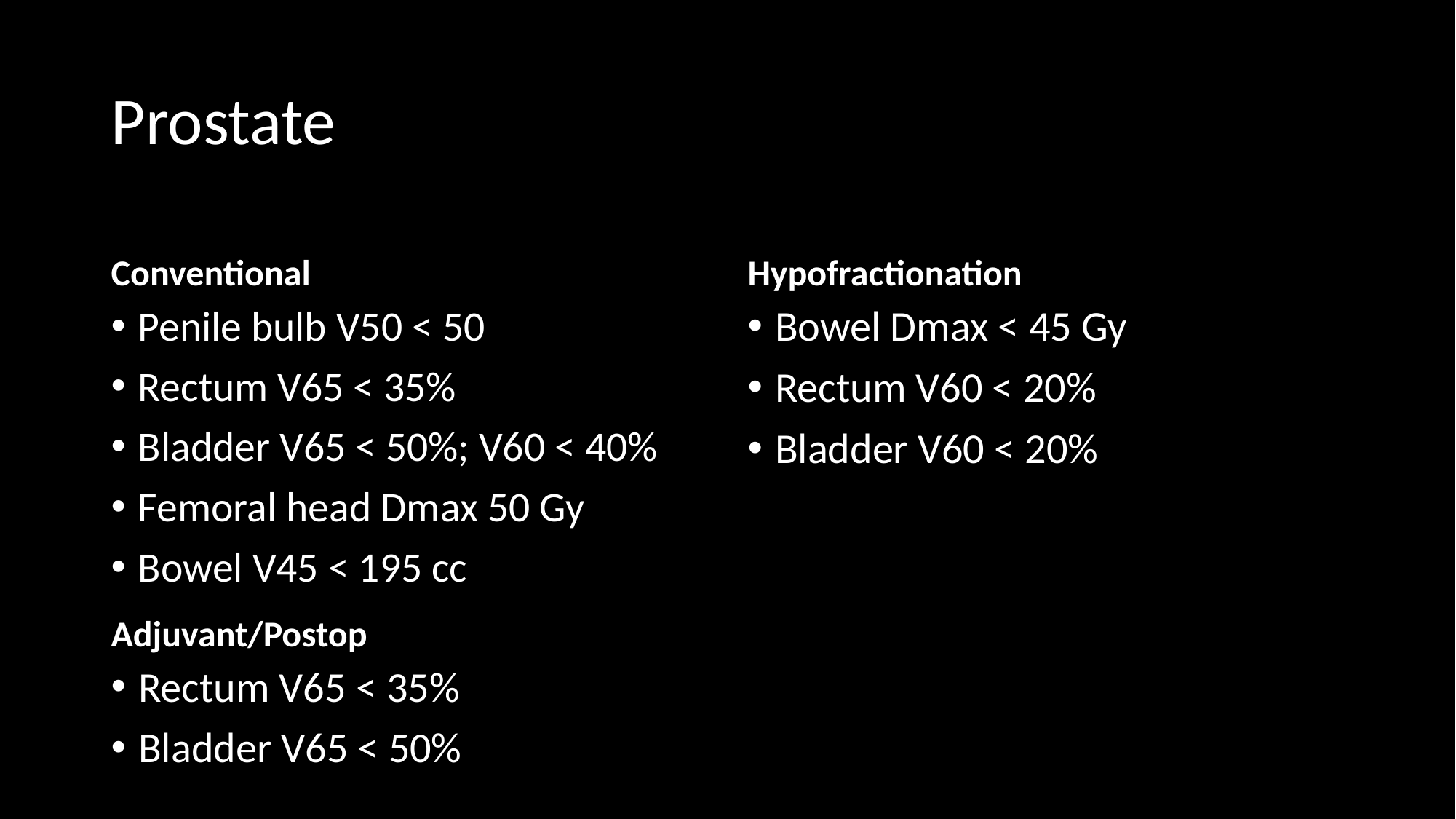

# Prostate
Conventional
Hypofractionation
Penile bulb V50 < 50
Rectum V65 < 35%
Bladder V65 < 50%; V60 < 40%
Femoral head Dmax 50 Gy
Bowel V45 < 195 cc
Bowel Dmax < 45 Gy
Rectum V60 < 20%
Bladder V60 < 20%

Adjuvant/Postop
Rectum V65 < 35%
Bladder V65 < 50%